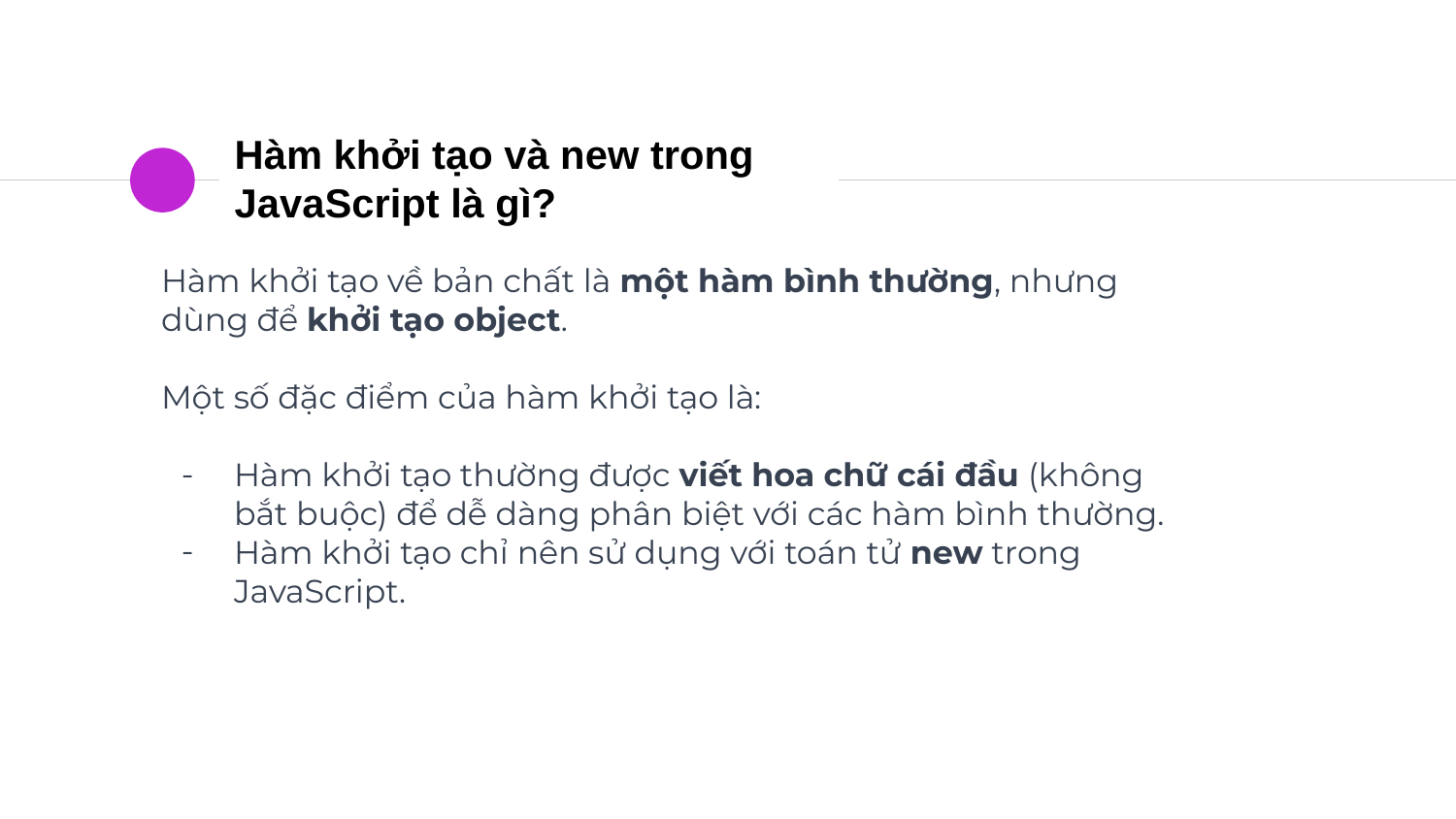

# Hàm khởi tạo và new trong JavaScript là gì?
Hàm khởi tạo về bản chất là một hàm bình thường, nhưng dùng để khởi tạo object.

Một số đặc điểm của hàm khởi tạo là:

Hàm khởi tạo thường được viết hoa chữ cái đầu (không bắt buộc) để dễ dàng phân biệt với các hàm bình thường.
Hàm khởi tạo chỉ nên sử dụng với toán tử new trong JavaScript.